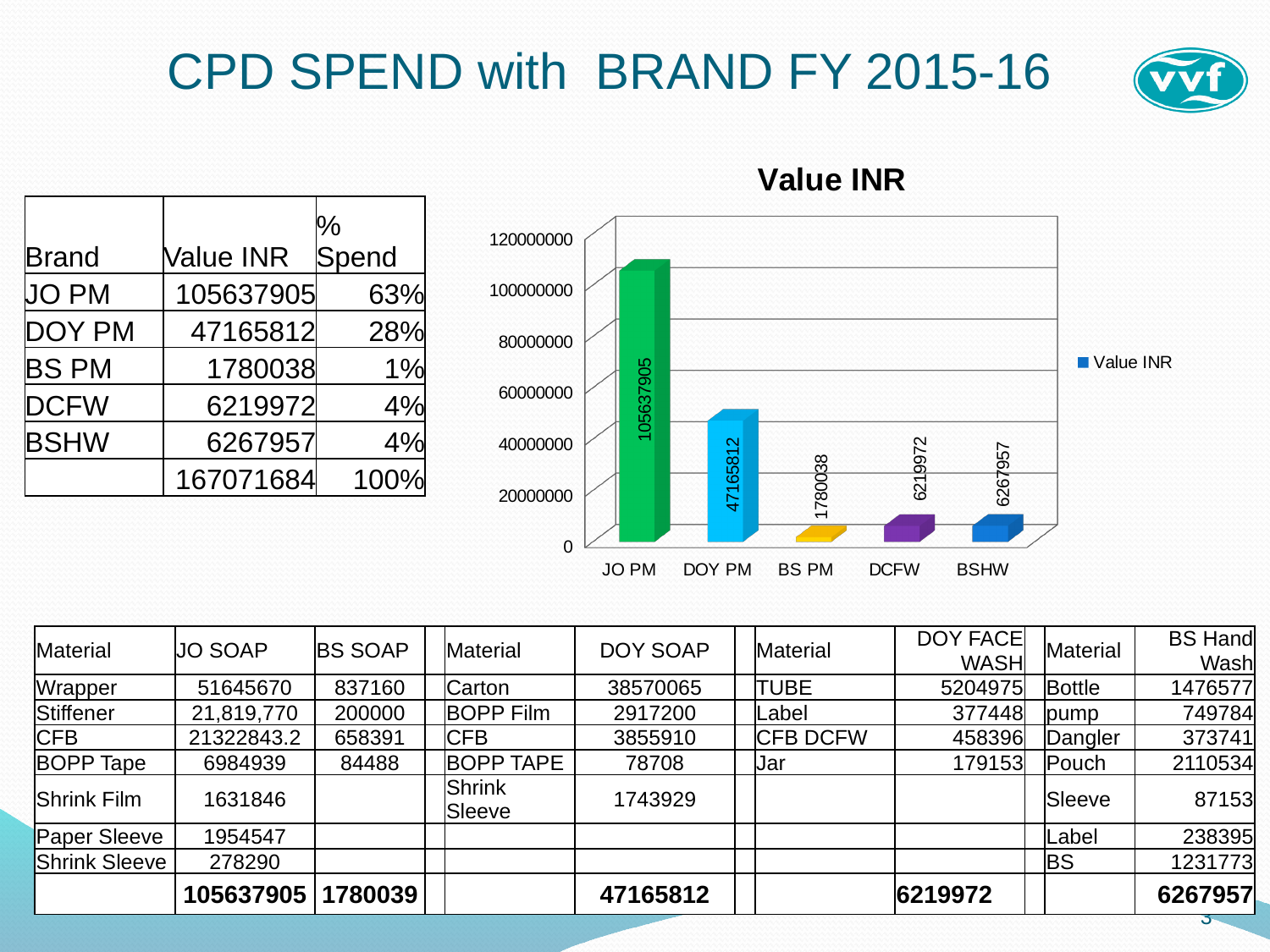

# CPD SPEND with  BRAND FY 2015-16

[unsupported chart]

| Brand | Value INR | % Spend |
| --- | --- | --- |
| JO PM | 105637905 | 63% |
| DOY PM | 47165812 | 28% |
| BS PM | 1780038 | 1% |
| DCFW | 6219972 | 4% |
| BSHW | 6267957 | 4% |
|  | 167071684 | 100% |
| Material | JO SOAP | BS SOAP |  | Material | DOY SOAP |  | Material | DOY FACE WASH |  | Material | BS Hand Wash |
| --- | --- | --- | --- | --- | --- | --- | --- | --- | --- | --- | --- |
| Wrapper | 51645670 | 837160 |  | Carton | 38570065 |  | TUBE | 5204975 |  | Bottle | 1476577 |
| Stiffener | 21,819,770 | 200000 |  | BOPP Film | 2917200 |  | Label | 377448 |  | pump | 749784 |
| CFB | 21322843.2 | 658391 |  | CFB | 3855910 |  | CFB DCFW | 458396 |  | Dangler | 373741 |
| BOPP Tape | 6984939 | 84488 |  | BOPP TAPE | 78708 |  | Jar | 179153 |  | Pouch | 2110534 |
| Shrink Film | 1631846 |  |  | Shrink Sleeve | 1743929 |  |  |  |  | Sleeve | 87153 |
| Paper Sleeve | 1954547 |  |  |  |  |  |  |  |  | Label | 238395 |
| Shrink Sleeve | 278290 |  |  |  |  |  |  |  |  | BS | 1231773 |
|  | 105637905 | 1780039 |  |  | 47165812 |  |  | 6219972 |  |  | 6267957 |
3